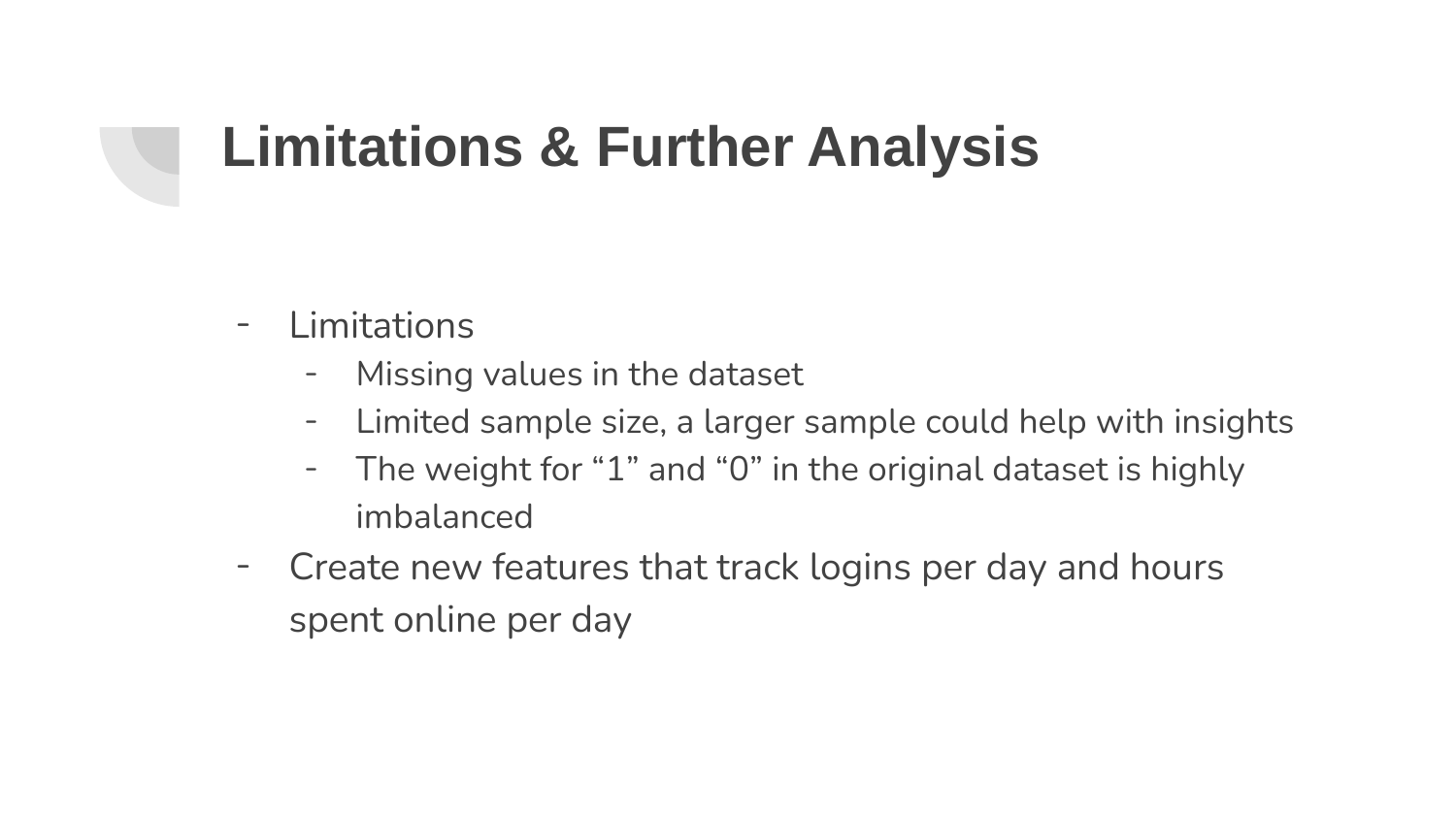

# Limitations & Further Analysis
Limitations
Missing values in the dataset
Limited sample size, a larger sample could help with insights
The weight for “1” and “0” in the original dataset is highly imbalanced
Create new features that track logins per day and hours spent online per day